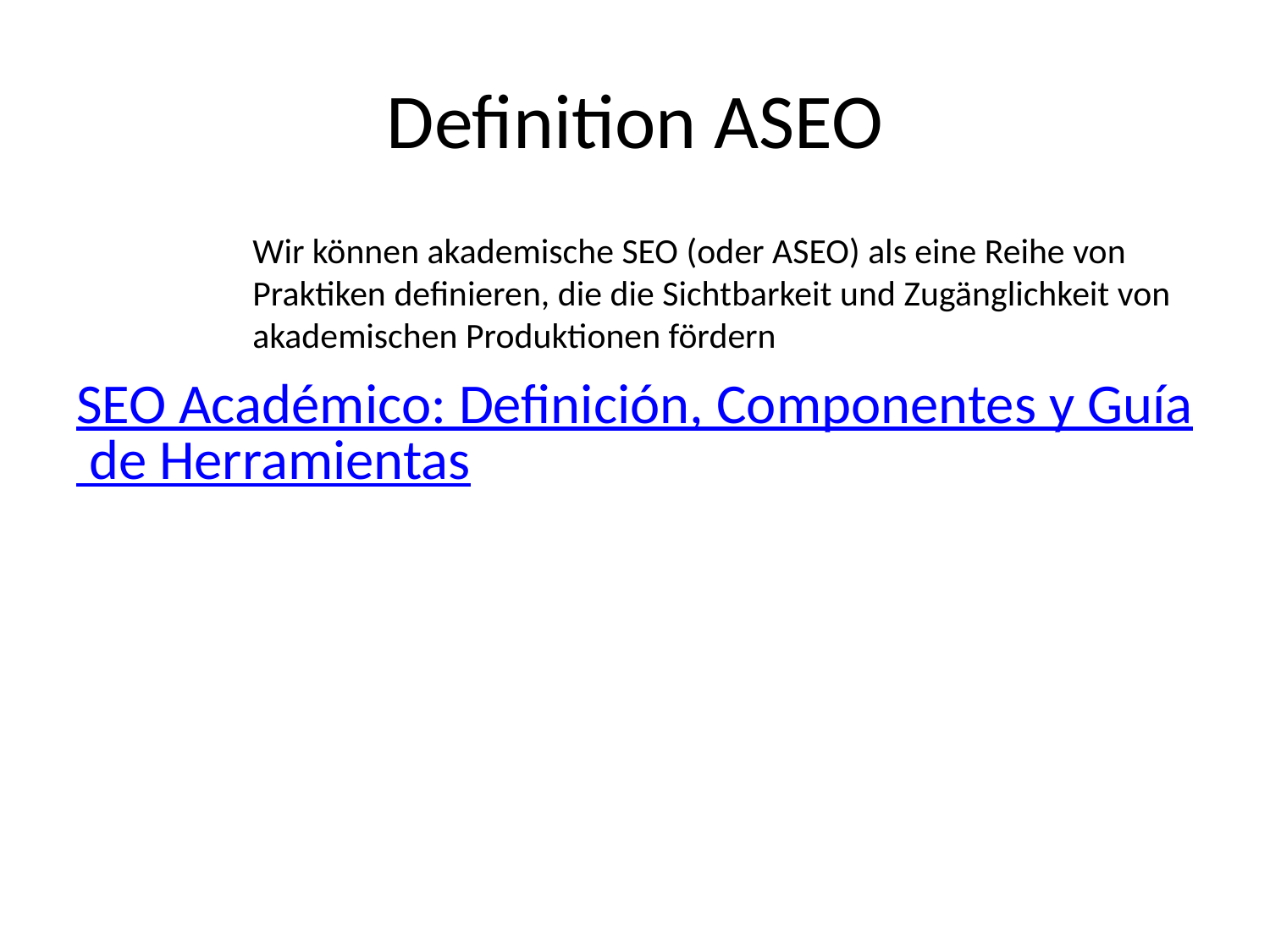

# Definition ASEO
Wir können akademische SEO (oder ASEO) als eine Reihe von Praktiken definieren, die die Sichtbarkeit und Zugänglichkeit von akademischen Produktionen fördern
SEO Académico: Definición, Componentes y Guía de Herramientas